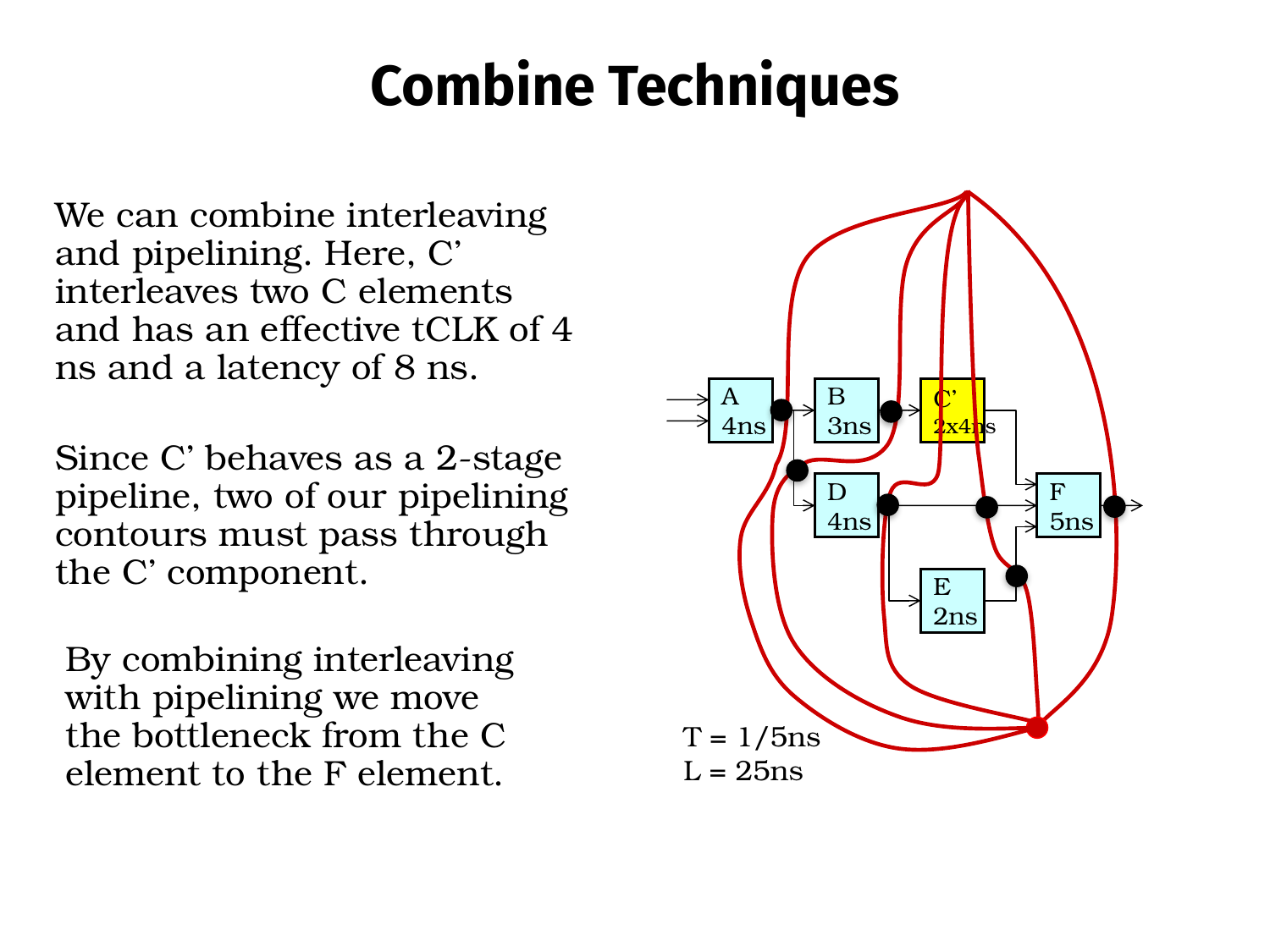

# Combine Techniques

We can combine interleaving and pipelining. Here, C’ interleaves two C elements and has an effective tCLK of 4 ns and a latency of 8 ns.

Since C’ behaves as a 2-stage pipeline, two of our pipelining contours must pass through the C’ component.

A
4ns
B
3ns
C’
2x4ns

D
4ns
F
5ns

E
2ns
By combining interleaving with pipelining we move the bottleneck from the C element to the F element.
T = 1/5ns
L = 25ns